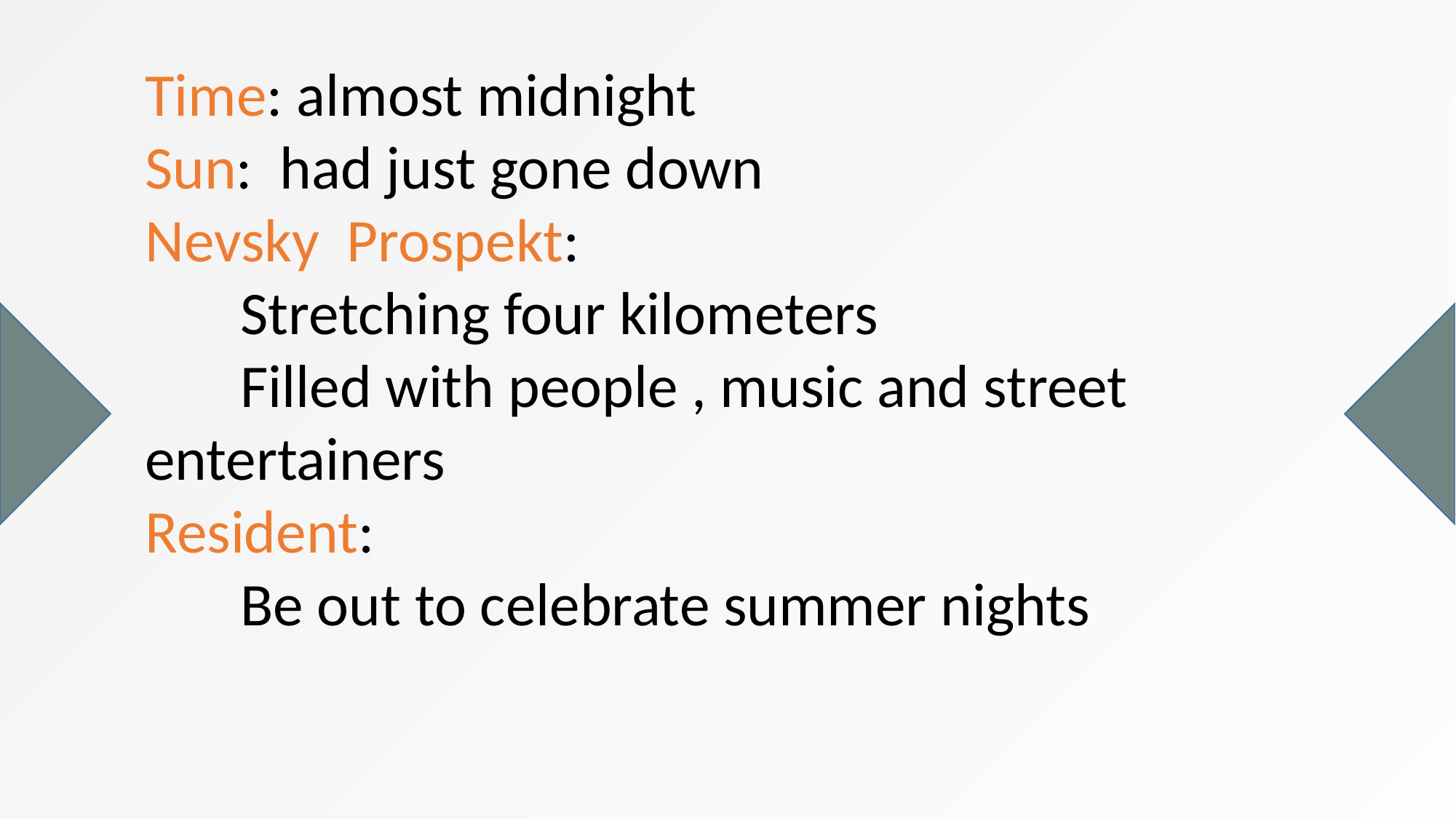

Time: almost midnight
Sun:  had just gone down
Nevsky  Prospekt:
       Stretching four kilometers
       Filled with people , music and street      entertainers
Resident:
       Be out to celebrate summer nights